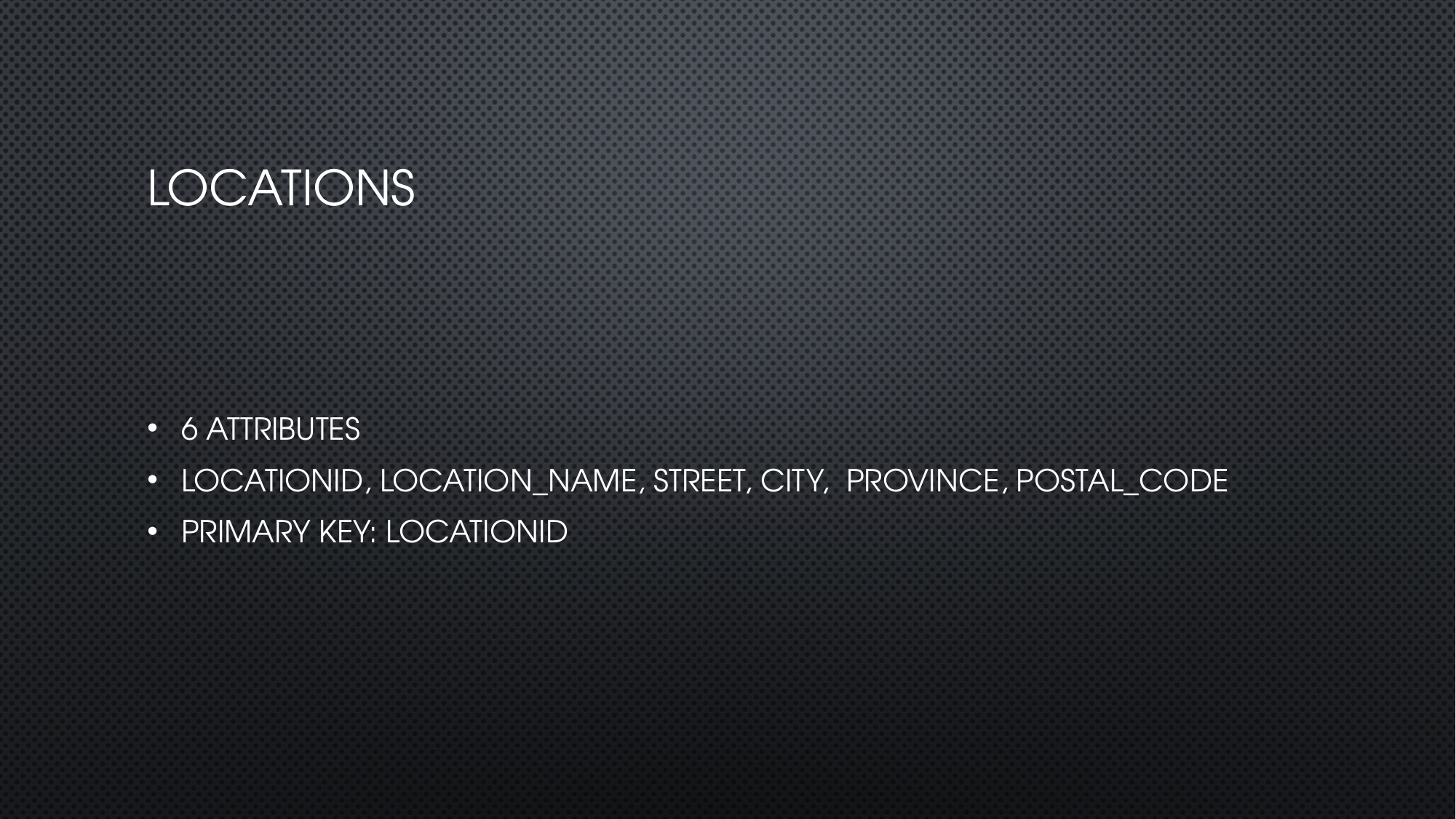

# Locations
6 Attributes
LocationID, Location_name, Street, City,  Province, Postal_code
Primary Key: LocationID